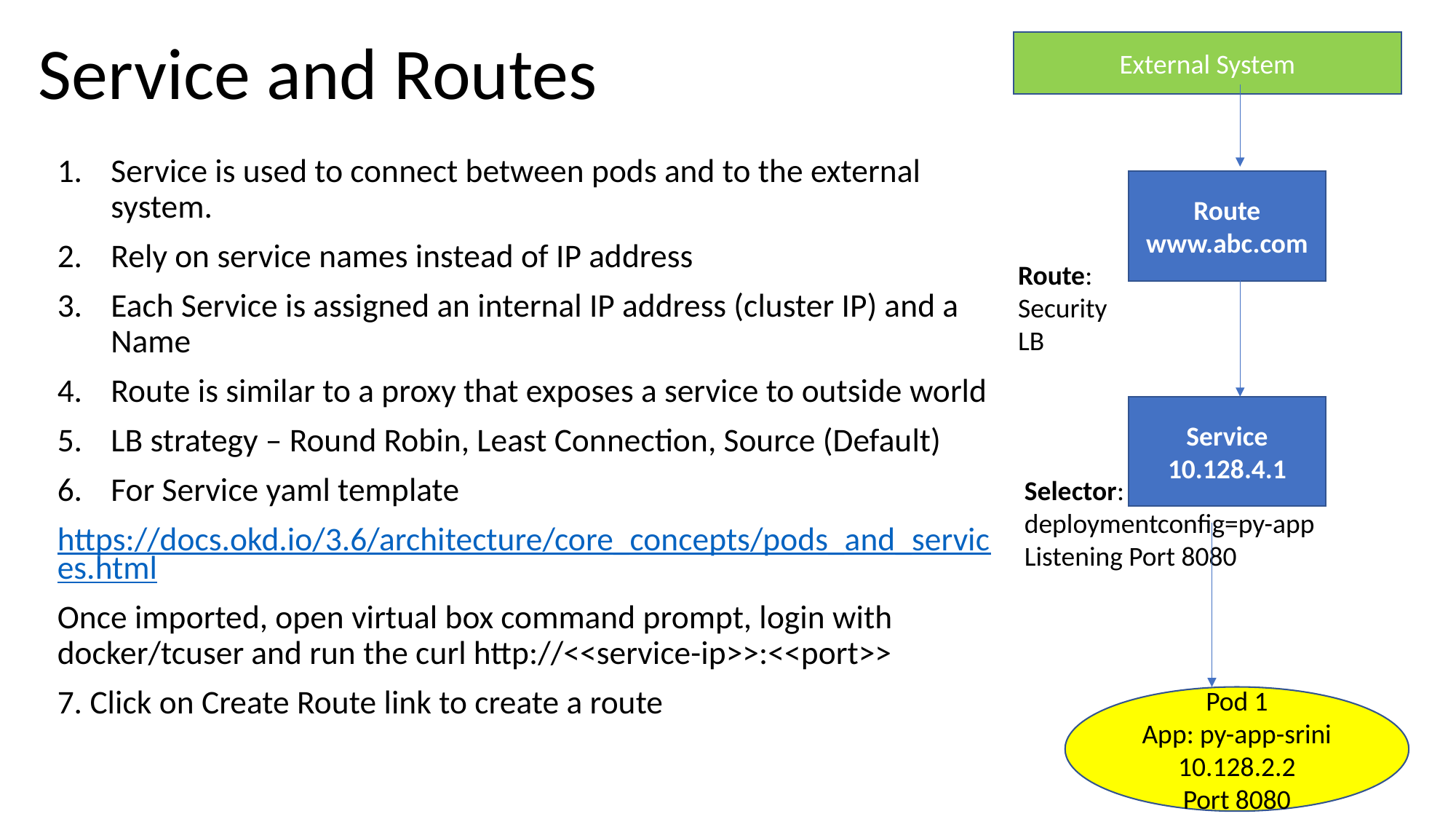

# Service and Routes
External System
Service is used to connect between pods and to the external system.
Rely on service names instead of IP address
Each Service is assigned an internal IP address (cluster IP) and a Name
Route is similar to a proxy that exposes a service to outside world
LB strategy – Round Robin, Least Connection, Source (Default)
For Service yaml template
https://docs.okd.io/3.6/architecture/core_concepts/pods_and_services.html
Once imported, open virtual box command prompt, login with docker/tcuser and run the curl http://<<service-ip>>:<<port>>
7. Click on Create Route link to create a route

Route
www.abc.com

Route:
Security
LB
Service
10.128.4.1
Selector: deploymentconfig=py-app
Listening Port 8080

Pod 1
App: py-app-srini
10.128.2.2
Port 8080